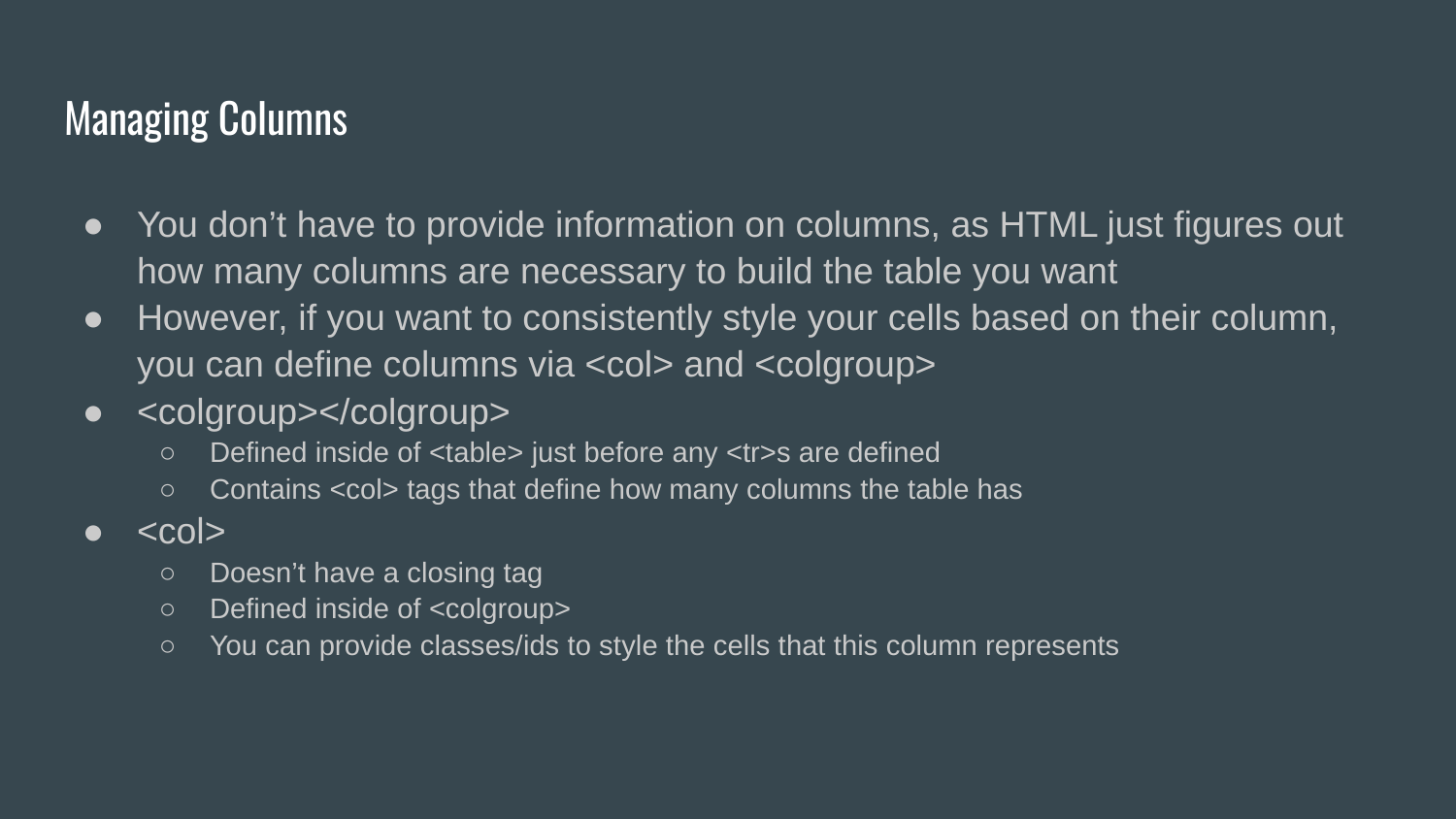

# Managing Columns
You don’t have to provide information on columns, as HTML just figures out how many columns are necessary to build the table you want
However, if you want to consistently style your cells based on their column, you can define columns via <col> and <colgroup>
<colgroup></colgroup>
Defined inside of <table> just before any <tr>s are defined
Contains <col> tags that define how many columns the table has
<col>
Doesn’t have a closing tag
Defined inside of <colgroup>
You can provide classes/ids to style the cells that this column represents